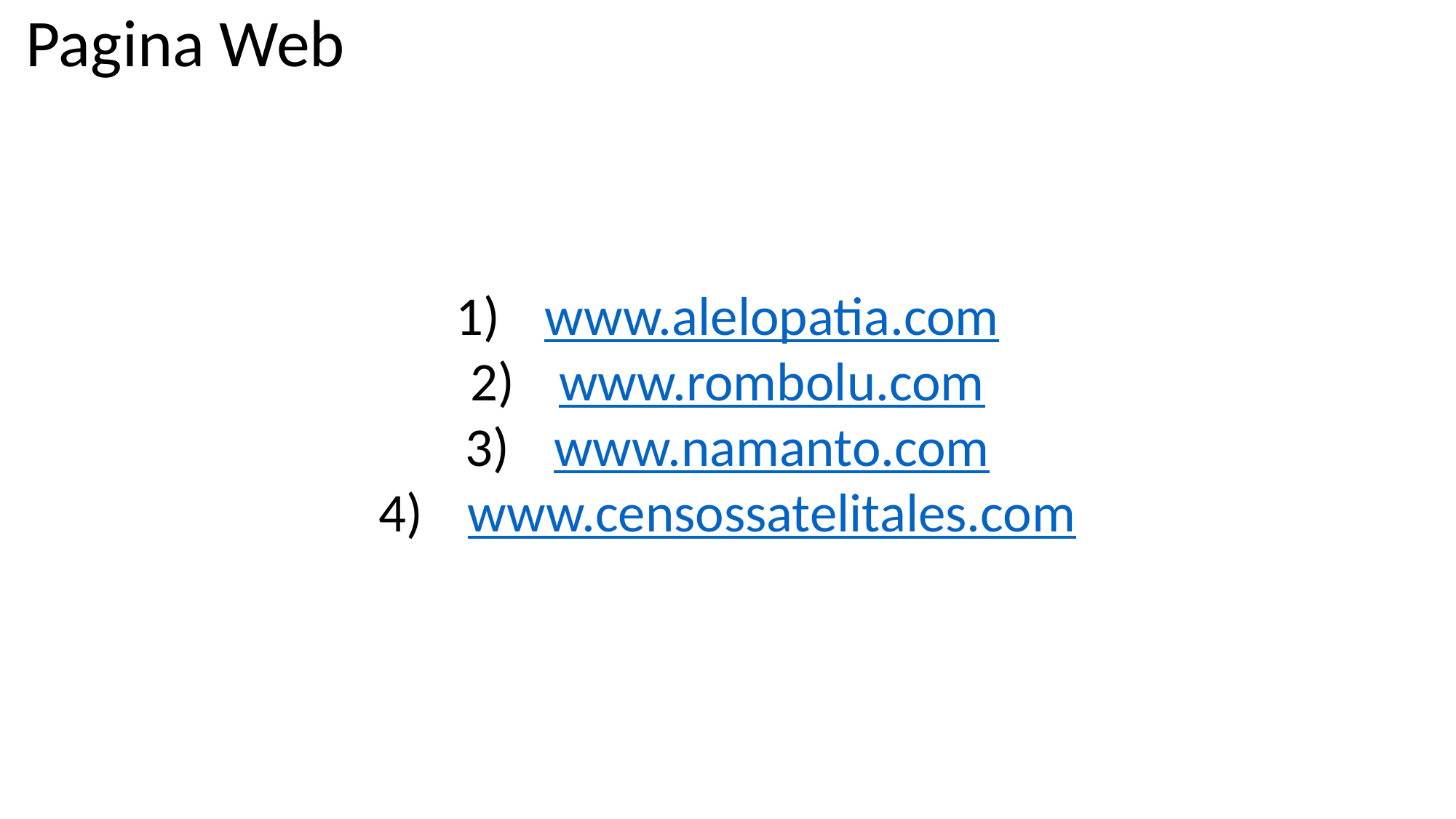

# Pagina Web
www.alelopatia.com
www.rombolu.com
www.namanto.com
www.censossatelitales.com